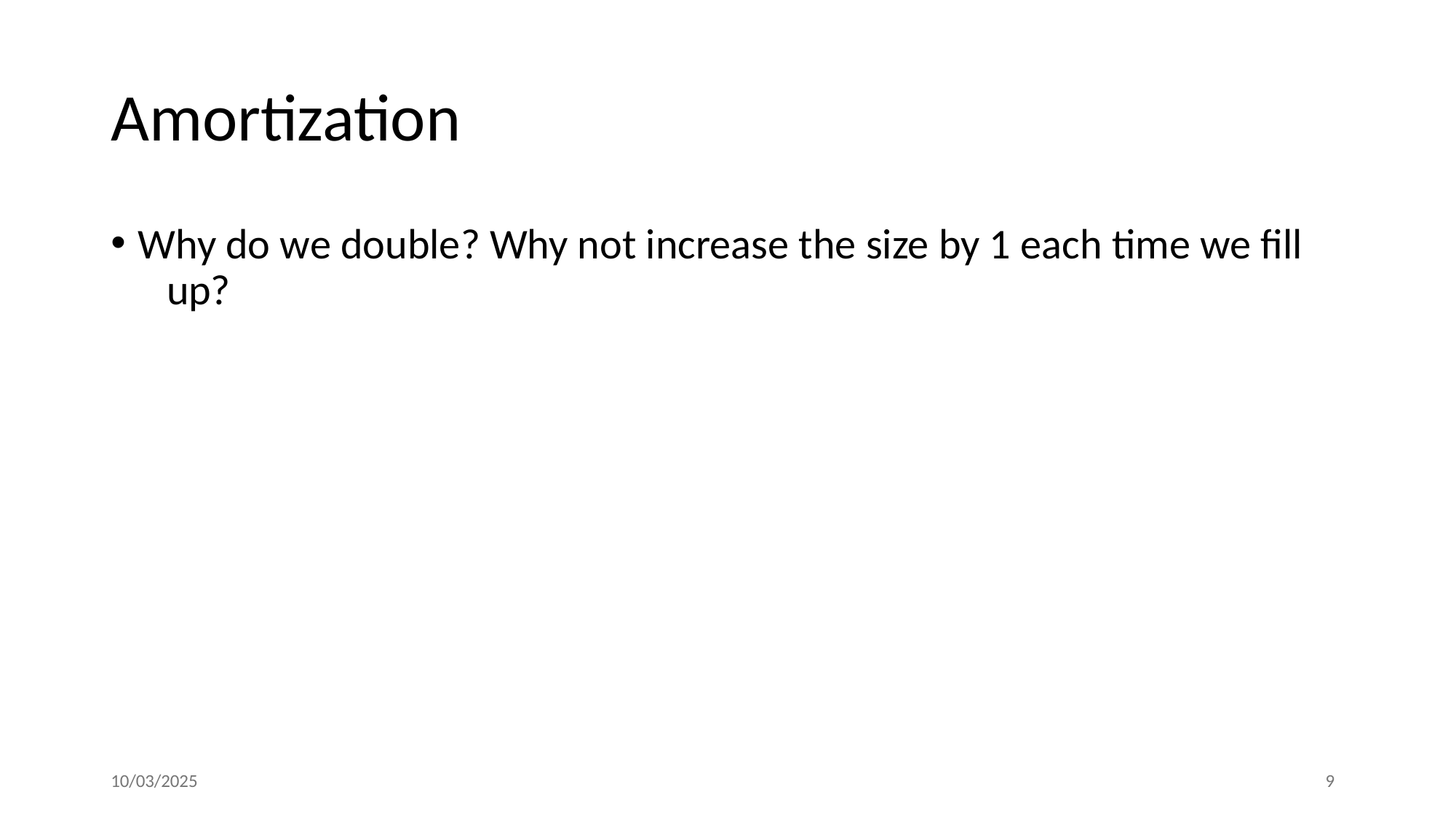

# Amortization
Why do we double? Why not increase the size by 1 each time we fill 	up?
10/03/2025
9